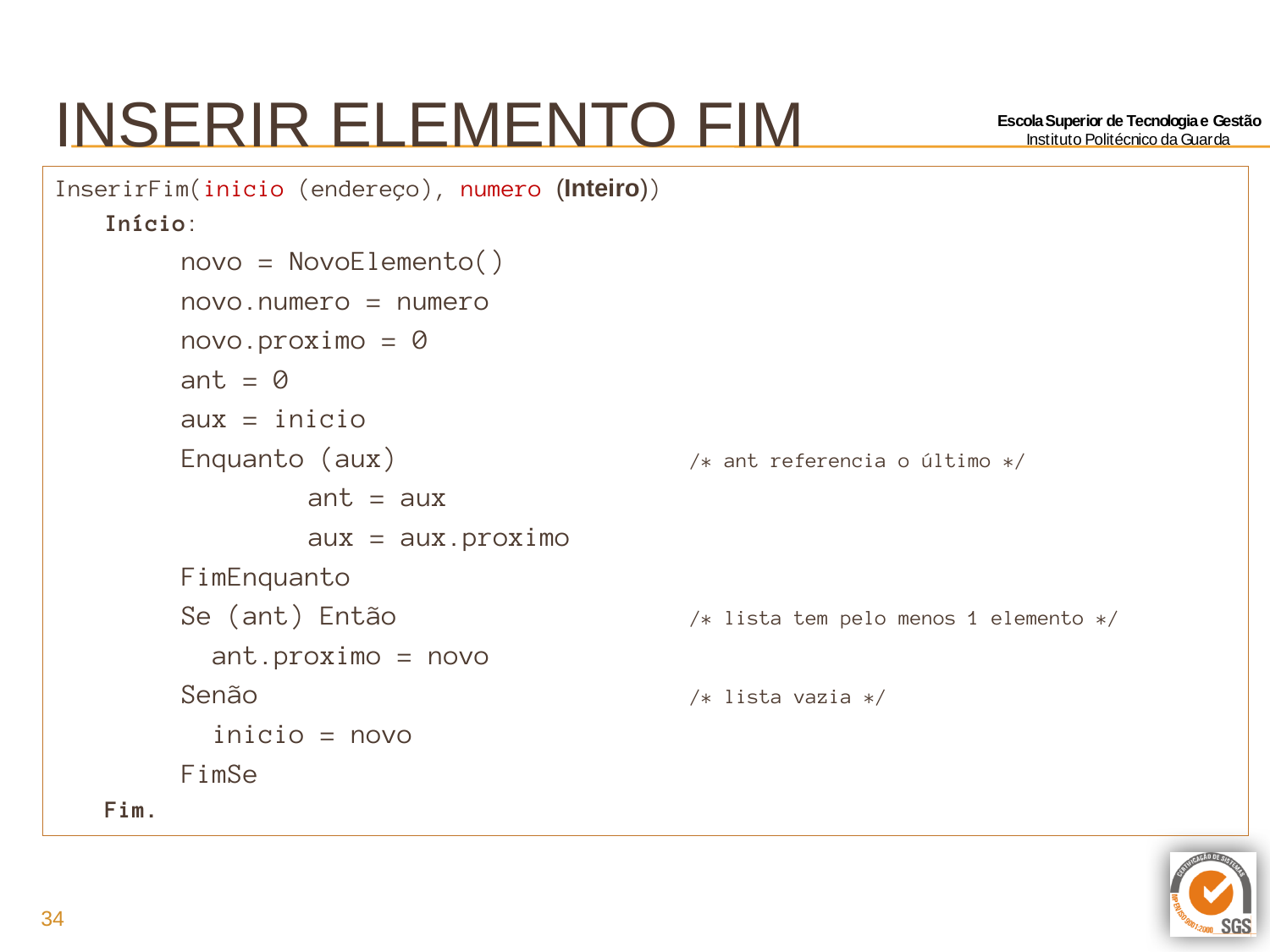

# inserir elemento fim
InserirFim(inicio (endereço), numero (Inteiro))
Início:
	novo = NovoElemento()
    	novo.numero = numero
	novo.proximo = 0
	ant = 0
	aux = inicio
	Enquanto (aux)			/* ant referencia o último */
		ant = aux
		aux = aux.proximo
	FimEnquanto
	Se (ant) Então			/* lista tem pelo menos 1 elemento */
	  ant.proximo = novo
	Senão				/* lista vazia */
	  inicio = novo
	FimSe
Fim.
34